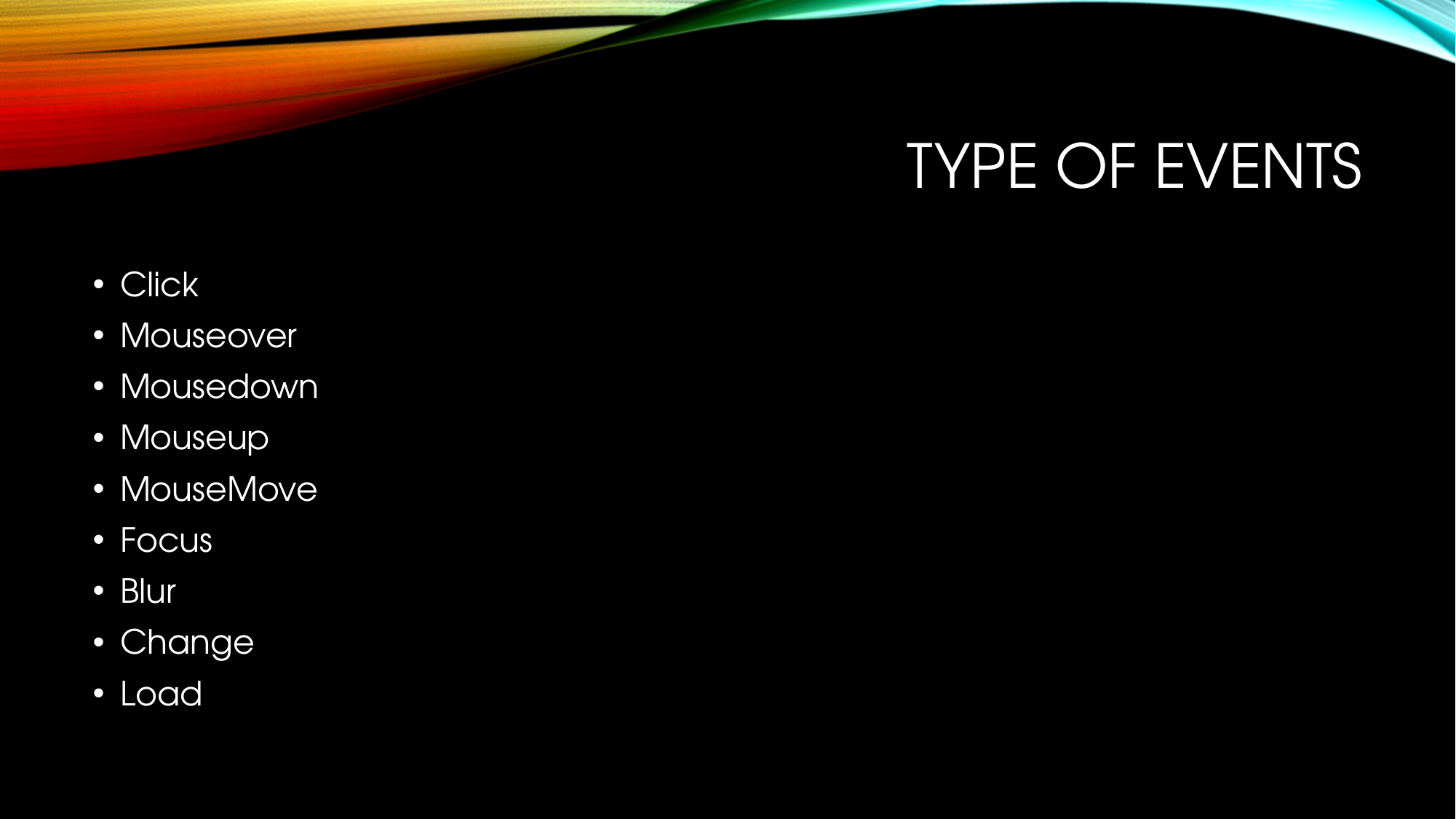

# Type of Events
Click
Mouseover
Mousedown
Mouseup
MouseMove
Focus
Blur
Change
Load